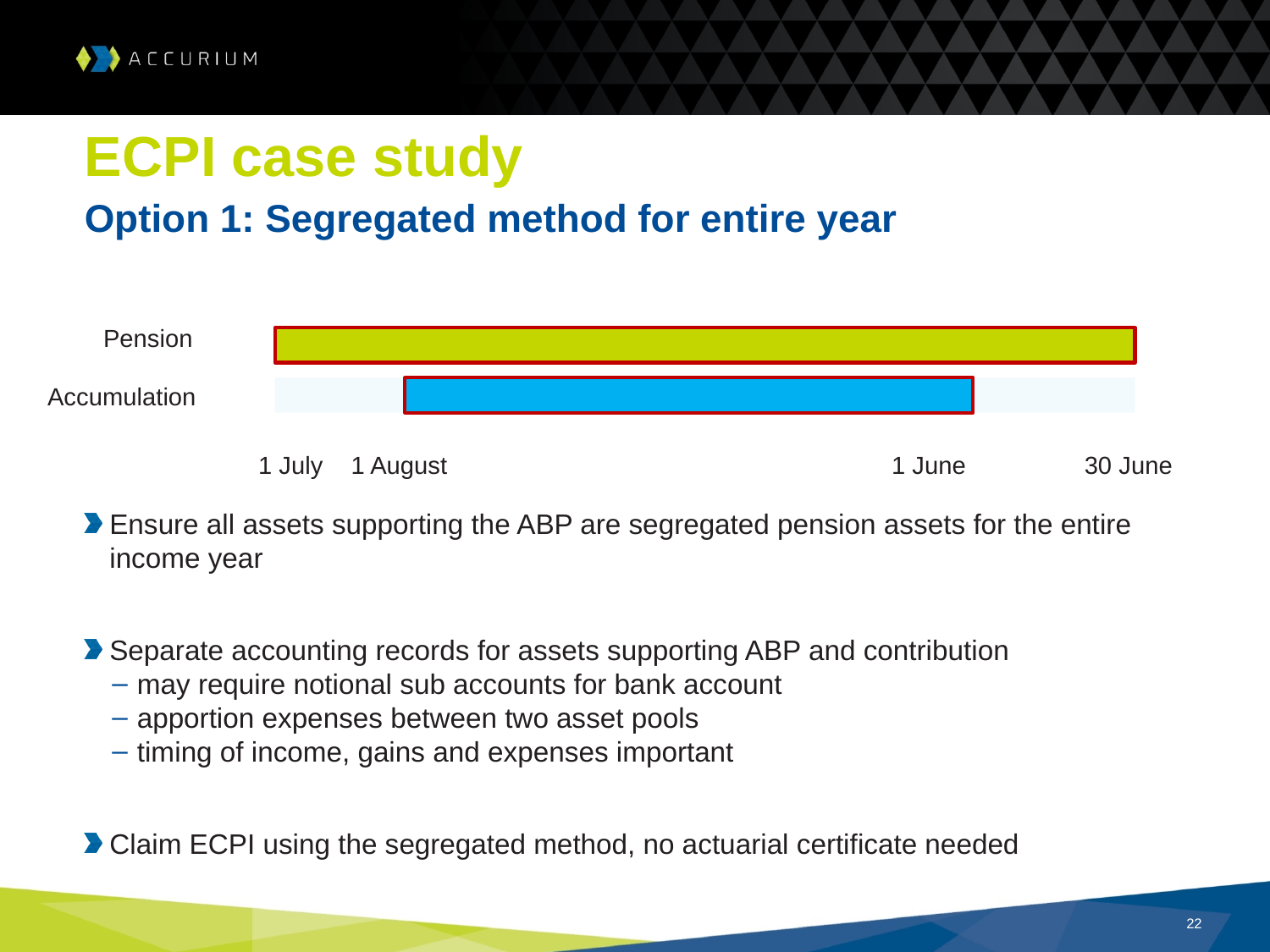

# ECPI case study
Option 1: Segregated method for entire year
        Pension

Accumulation

	            1 July    1 August 		                              1 June	   30 June

Ensure all assets supporting the ABP are segregated pension assets for the entire income year

Separate accounting records for assets supporting ABP and contribution
may require notional sub accounts for bank account
apportion expenses between two asset pools
timing of income, gains and expenses important

Claim ECPI using the segregated method, no actuarial certificate needed